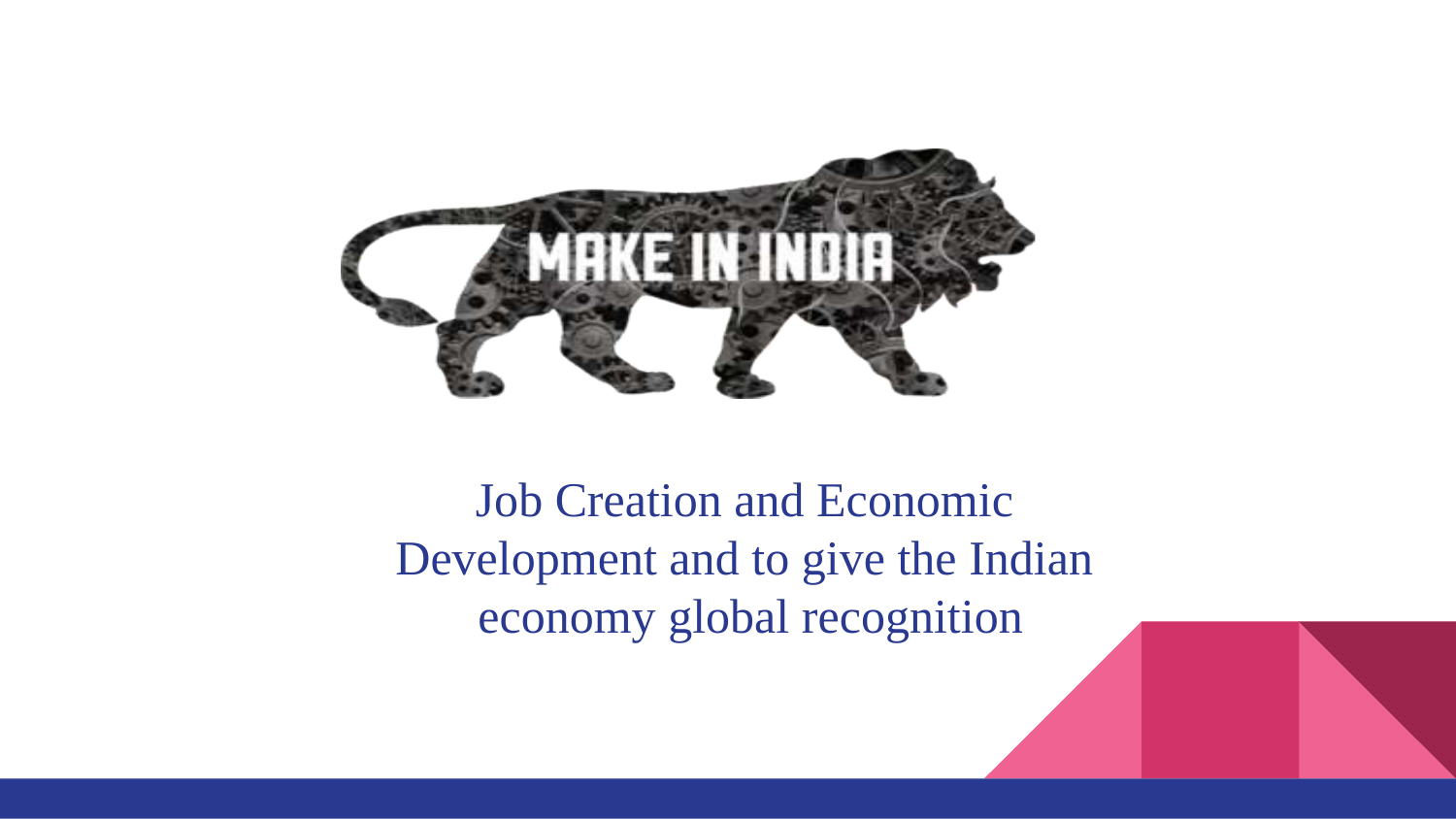

Job Creation and Economic  Development and to give the Indian  economy global recognition